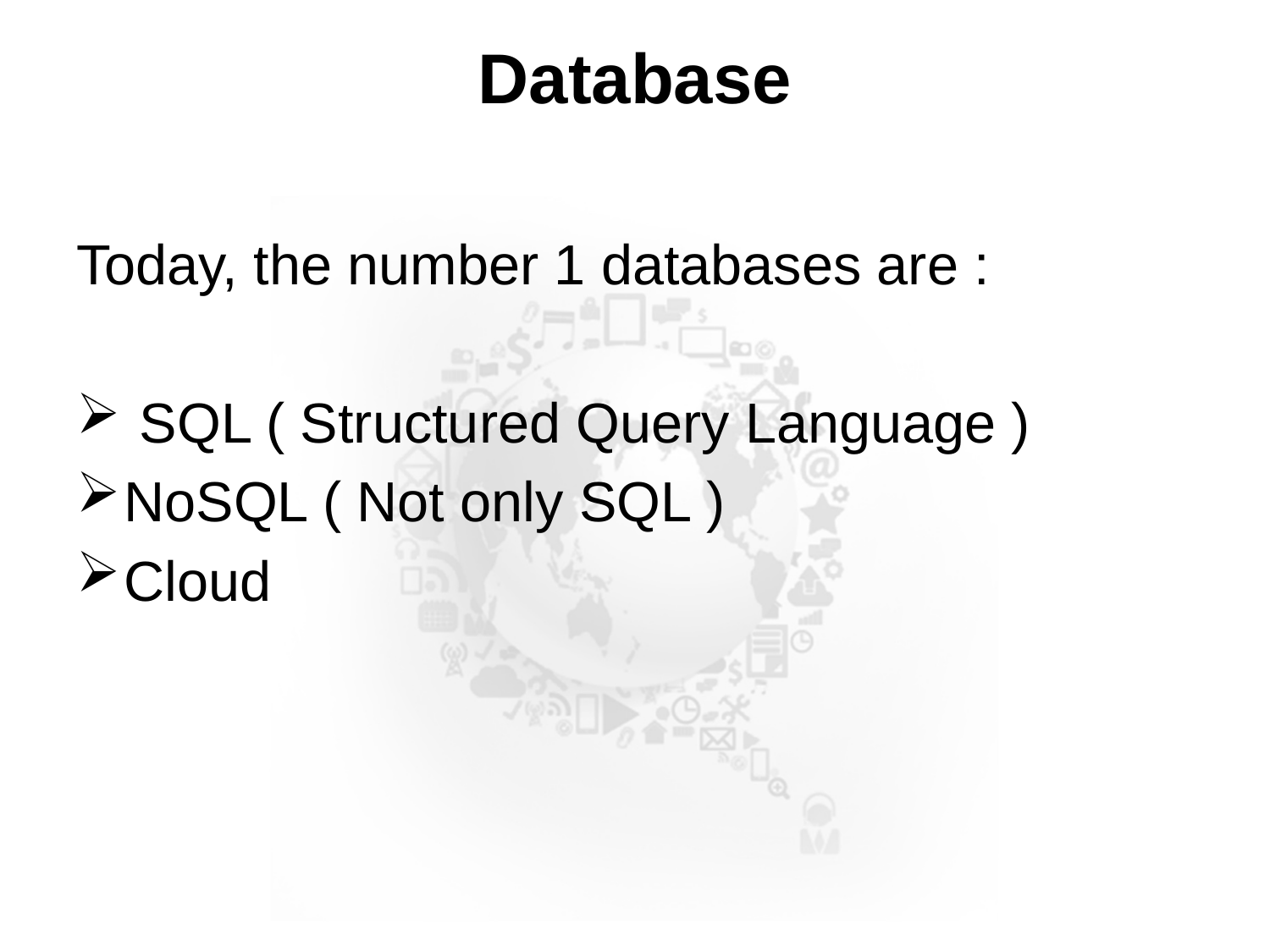

# Database
Today, the number 1 databases are :

 SQL ( Structured Query Language )
NoSQL ( Not only SQL )
Cloud